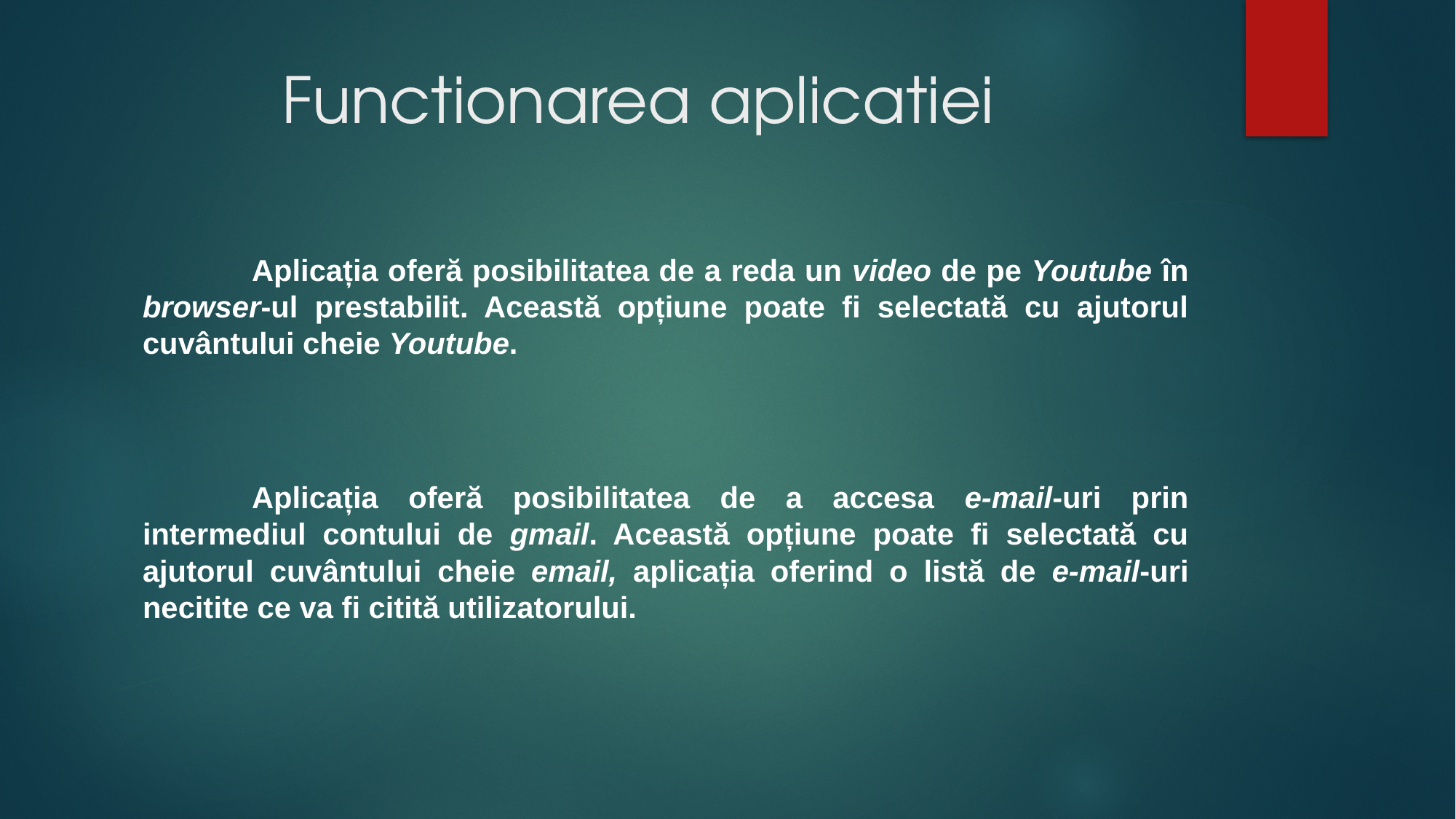

# Functionarea aplicatiei
	Aplicația oferă posibilitatea de a reda un video de pe Youtube în browser-ul prestabilit. Această opțiune poate fi selectată cu ajutorul cuvântului cheie Youtube.

	Aplicația oferă posibilitatea de a accesa e-mail-uri prin intermediul contului de gmail. Această opțiune poate fi selectată cu ajutorul cuvântului cheie email, aplicația oferind o listă de e-mail-uri necitite ce va fi citită utilizatorului.